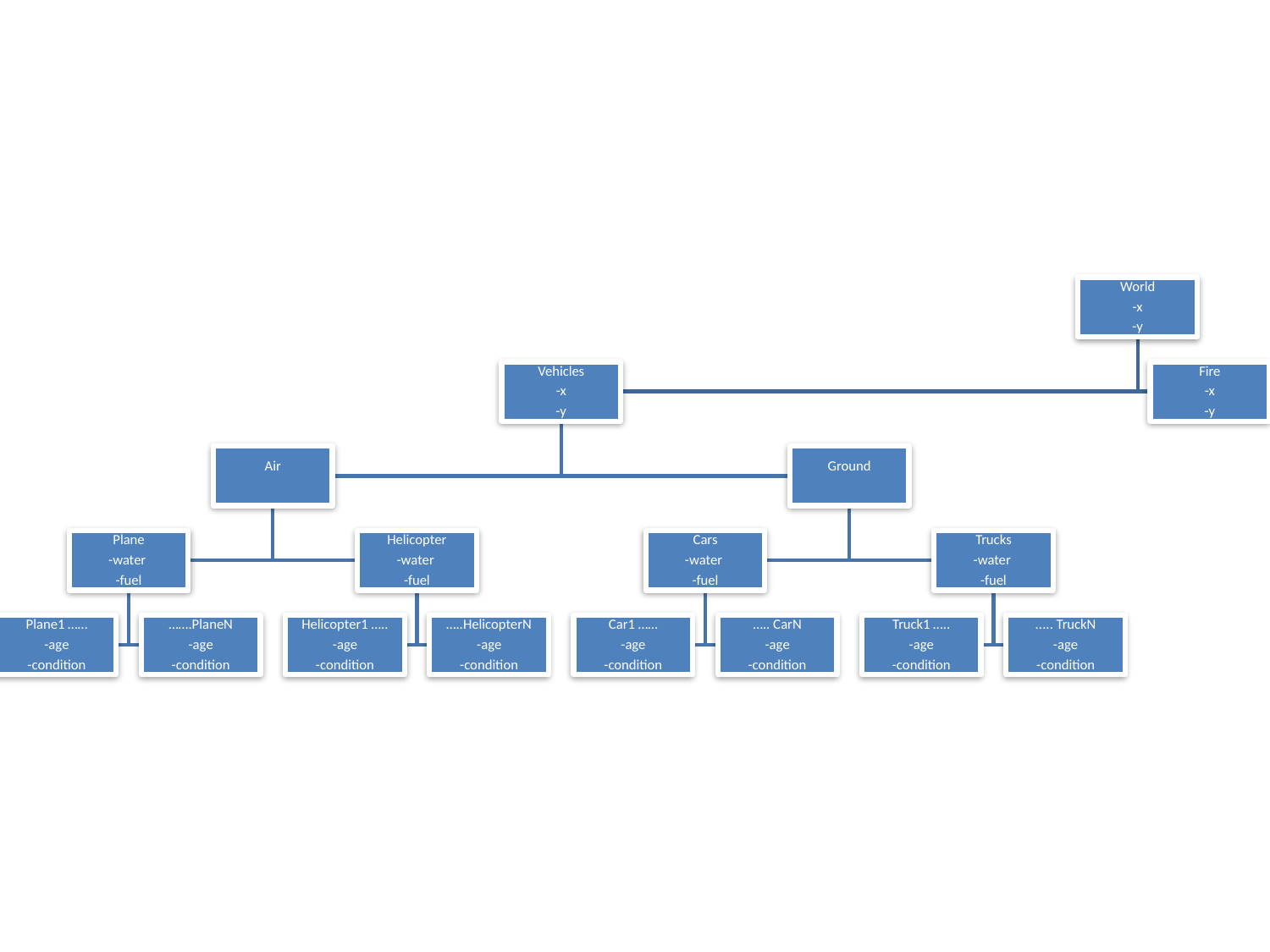

World
-x
-y
Vehicles
-x
-y
Air

Plane
-water
-fuel
Plane1 ……
-age
-condition
…….PlaneN
-age
-condition
Helicopter
-water
-fuel
Helicopter1 …..
-age
-condition
…..HelicopterN
-age
-condition
Ground

Cars
-water
-fuel
Car1 ……
-age
-condition
….. CarN
-age
-condition
Trucks
-water
-fuel
Truck1 …..
-age
-condition
..... TruckN
-age
-condition
Fire
-x
-y